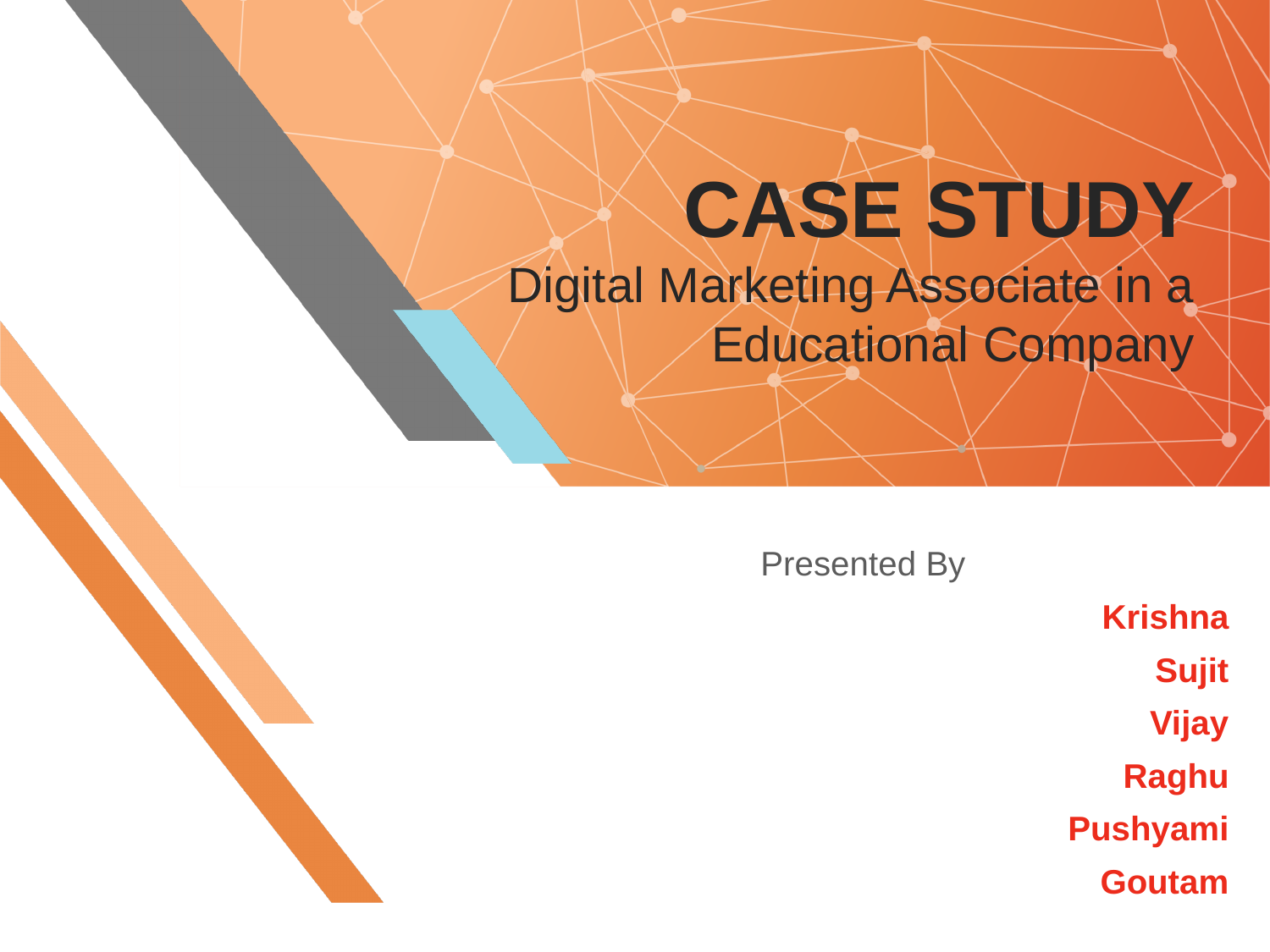

# CASE STUDY Digital Marketing Associate in a Educational Company
Presented By
Krishna
Sujit
Vijay
Raghu
Pushyami
Goutam